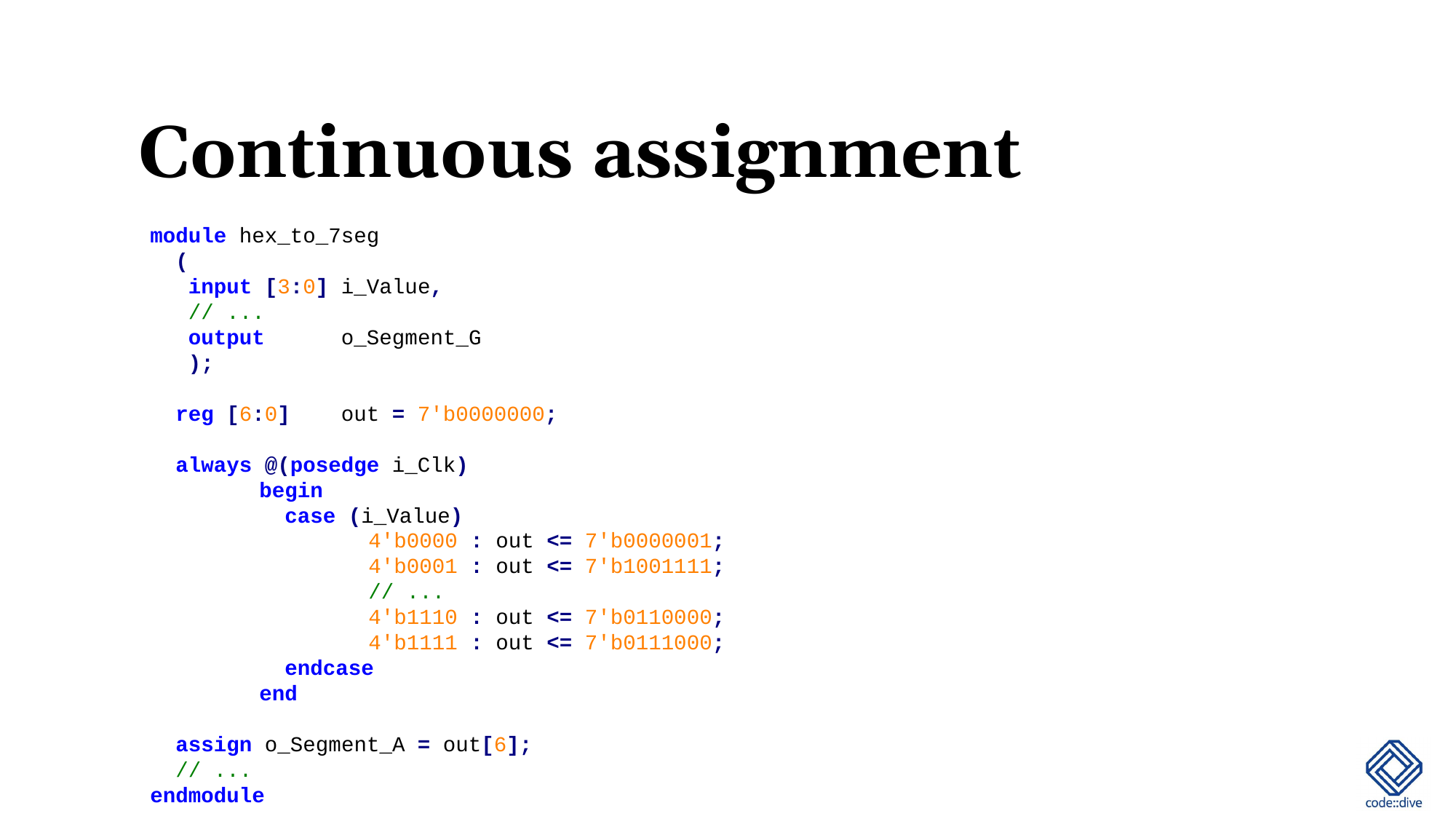

# Continuous assignment
module hex_to_7seg
  (
   input [3:0] i_Value,
   // ...
   output      o_Segment_G
   );

  reg [6:0]    out = 7'b0000000;

  always @(posedge i_Clk)
	begin
	  case (i_Value)
		4'b0000 : out <= 7'b0000001;
		4'b0001 : out <= 7'b1001111;
		// ...
		4'b1110 : out <= 7'b0110000;
		4'b1111 : out <= 7'b0111000;
	  endcase
	end

  assign o_Segment_A = out[6];
  // ...
endmodule